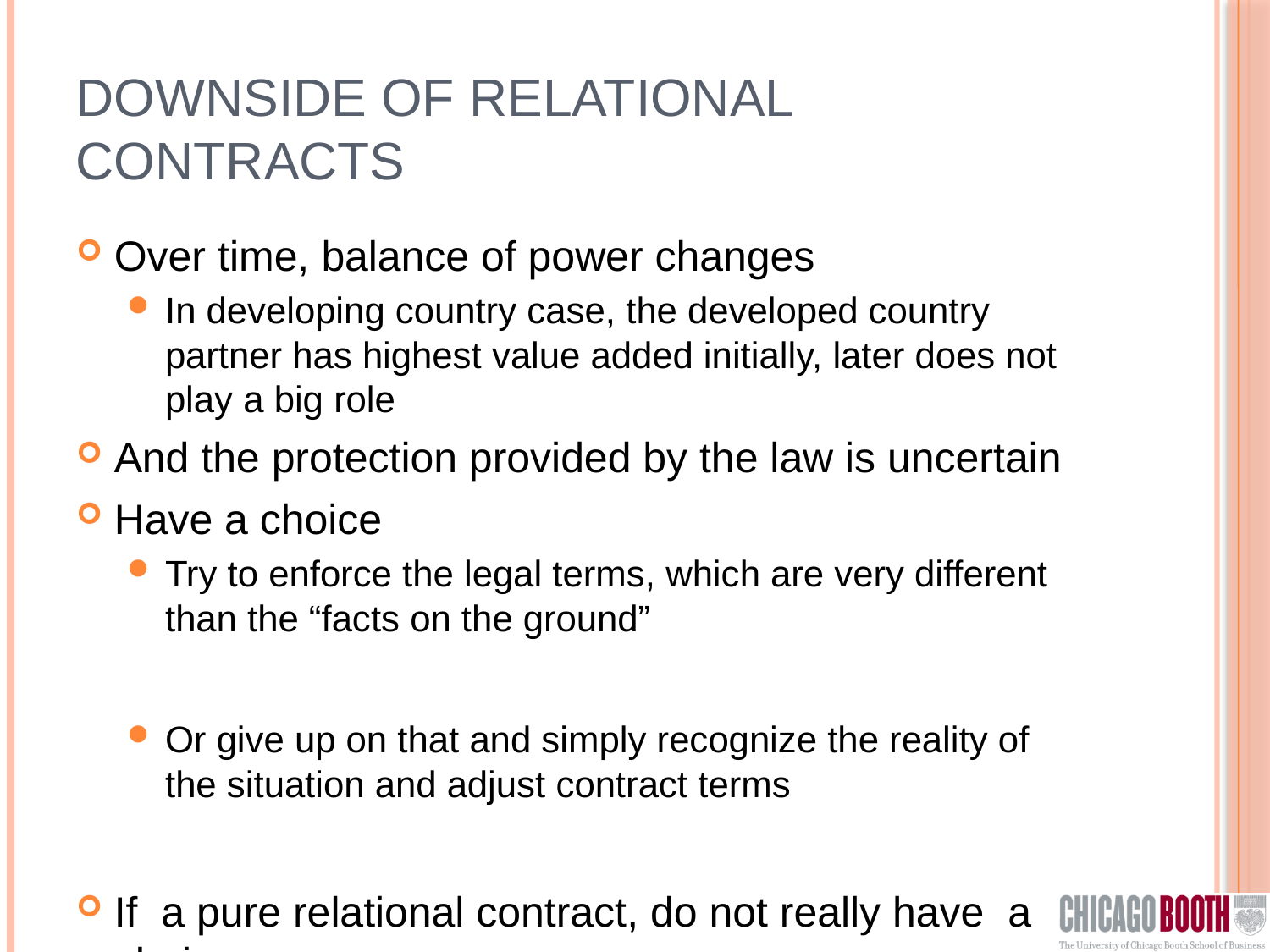

# Downside of Relational Contracts
Over time, balance of power changes
In developing country case, the developed country partner has highest value added initially, later does not play a big role
And the protection provided by the law is uncertain
Have a choice
Try to enforce the legal terms, which are very different than the “facts on the ground”

Or give up on that and simply recognize the reality of the situation and adjust contract terms

If  a pure relational contract, do not really have  a choice.